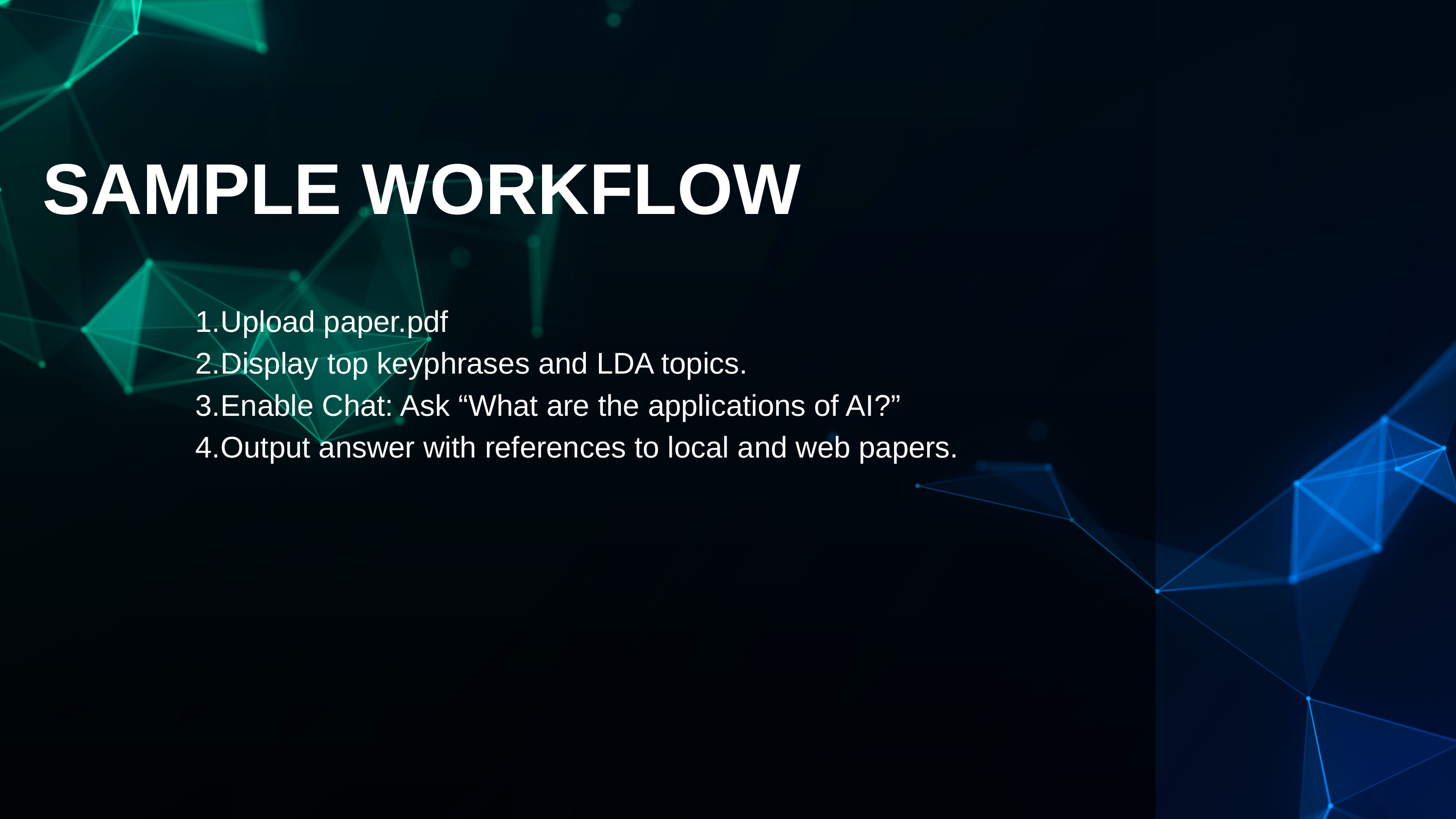

SAMPLE WORKFLOW

Upload paper.pdf
Display top keyphrases and LDA topics.
Enable Chat: Ask “What are the applications of AI?”
Output answer with references to local and web papers.